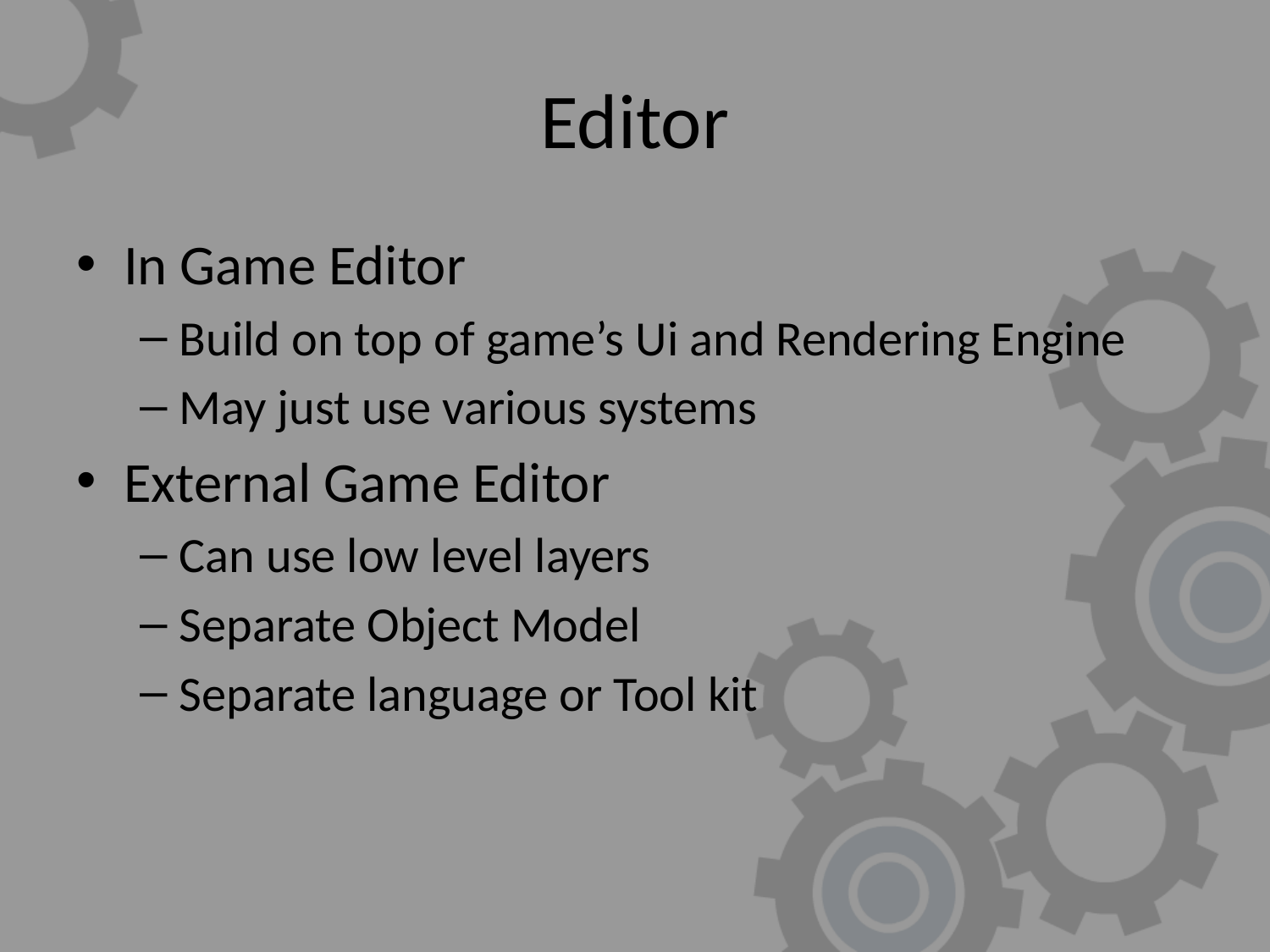

# Editor
In Game Editor
Build on top of game’s Ui and Rendering Engine
May just use various systems
External Game Editor
Can use low level layers
Separate Object Model
Separate language or Tool kit